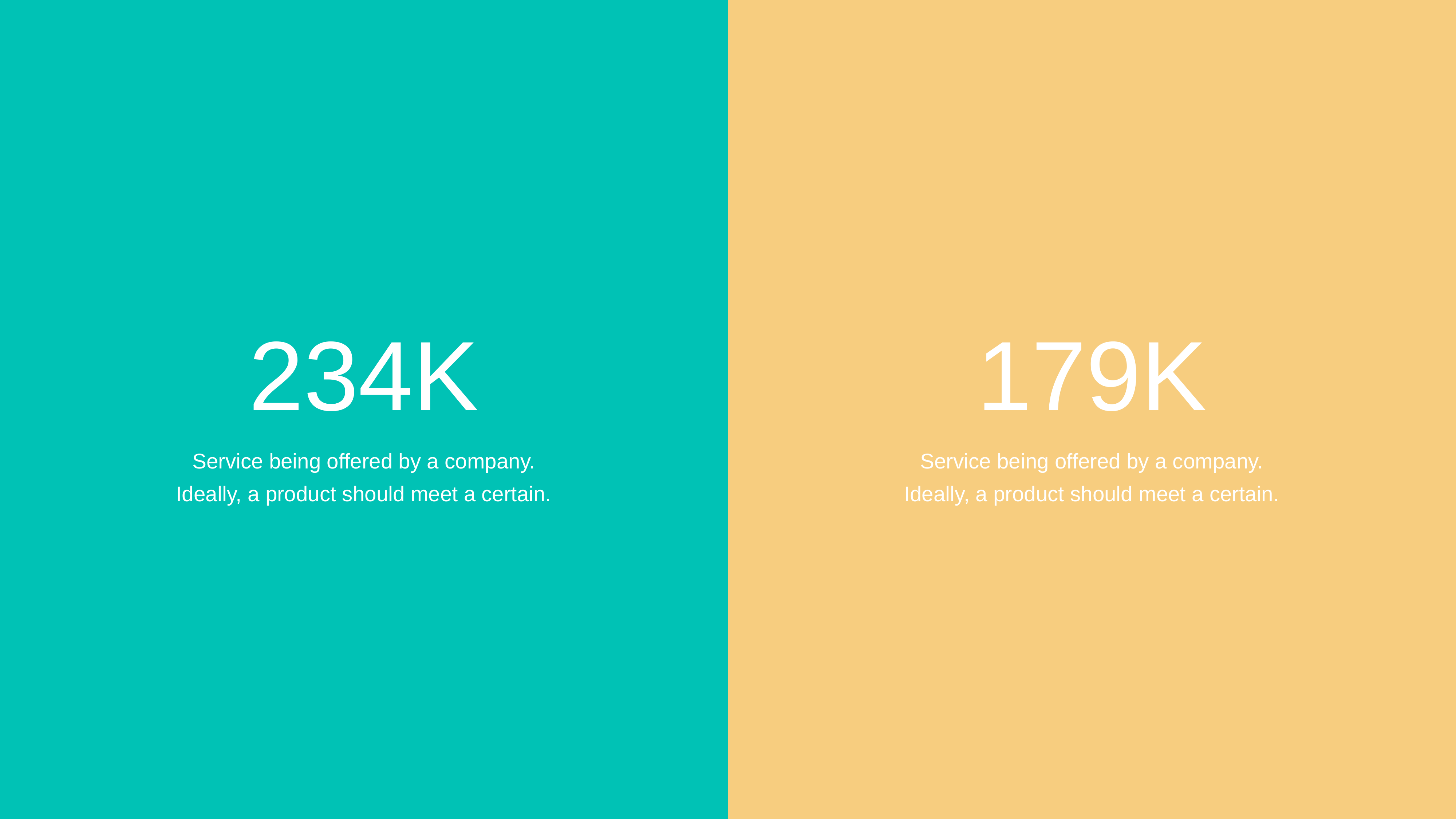

234K
179K
Service being offered by a company. Ideally, a product should meet a certain.
Service being offered by a company. Ideally, a product should meet a certain.